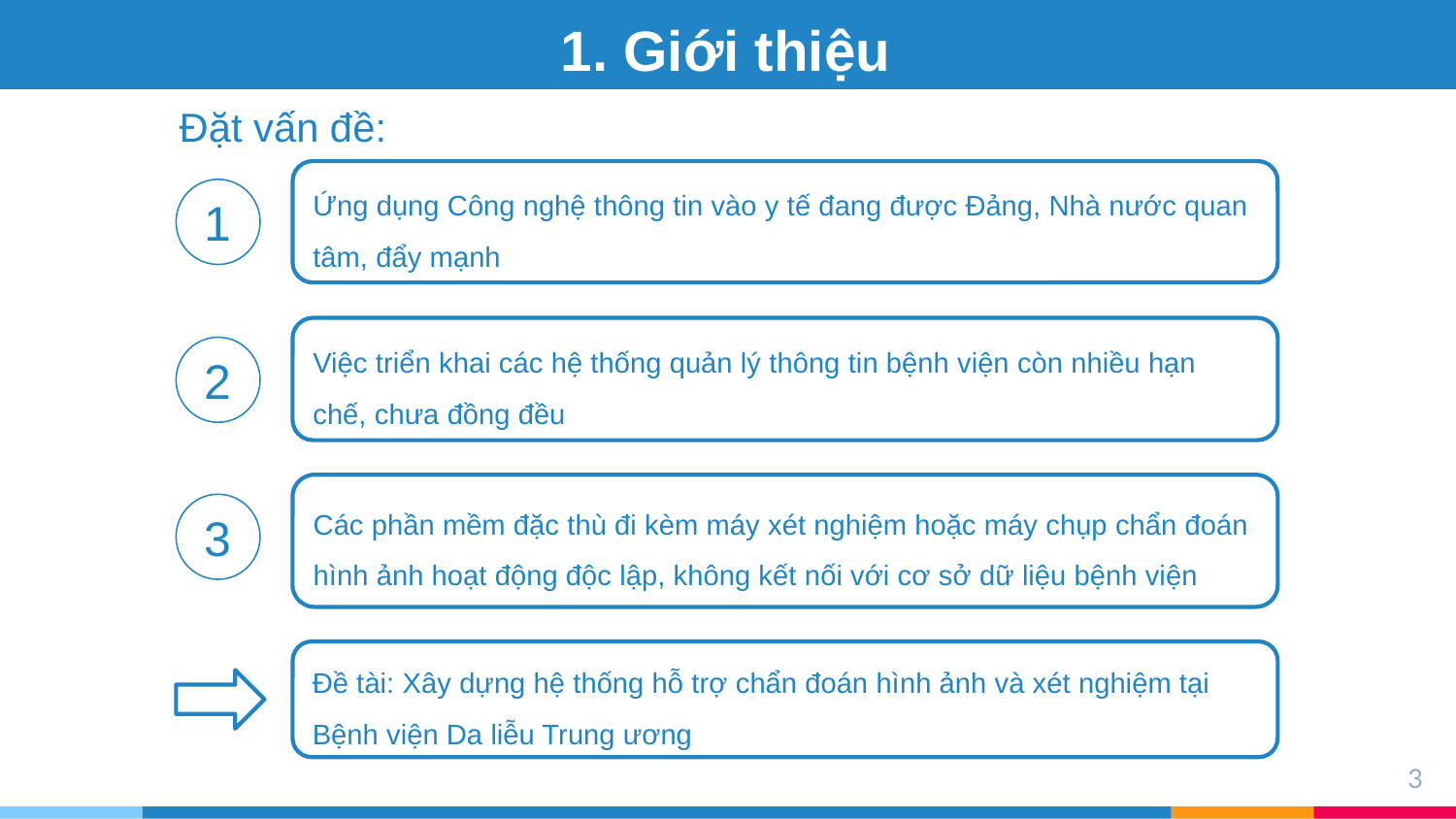

# 1. Giới thiệu
Đặt vấn đề:
Ứng dụng Công nghệ thông tin vào y tế đang được Đảng, Nhà nước quan tâm, đẩy mạnh
1
Việc triển khai các hệ thống quản lý thông tin bệnh viện còn nhiều hạn chế, chưa đồng đều
2
Các phần mềm đặc thù đi kèm máy xét nghiệm hoặc máy chụp chẩn đoán hình ảnh hoạt động độc lập, không kết nối với cơ sở dữ liệu bệnh viện
3
Đề tài: Xây dựng hệ thống hỗ trợ chẩn đoán hình ảnh và xét nghiệm tại Bệnh viện Da liễu Trung ương

3